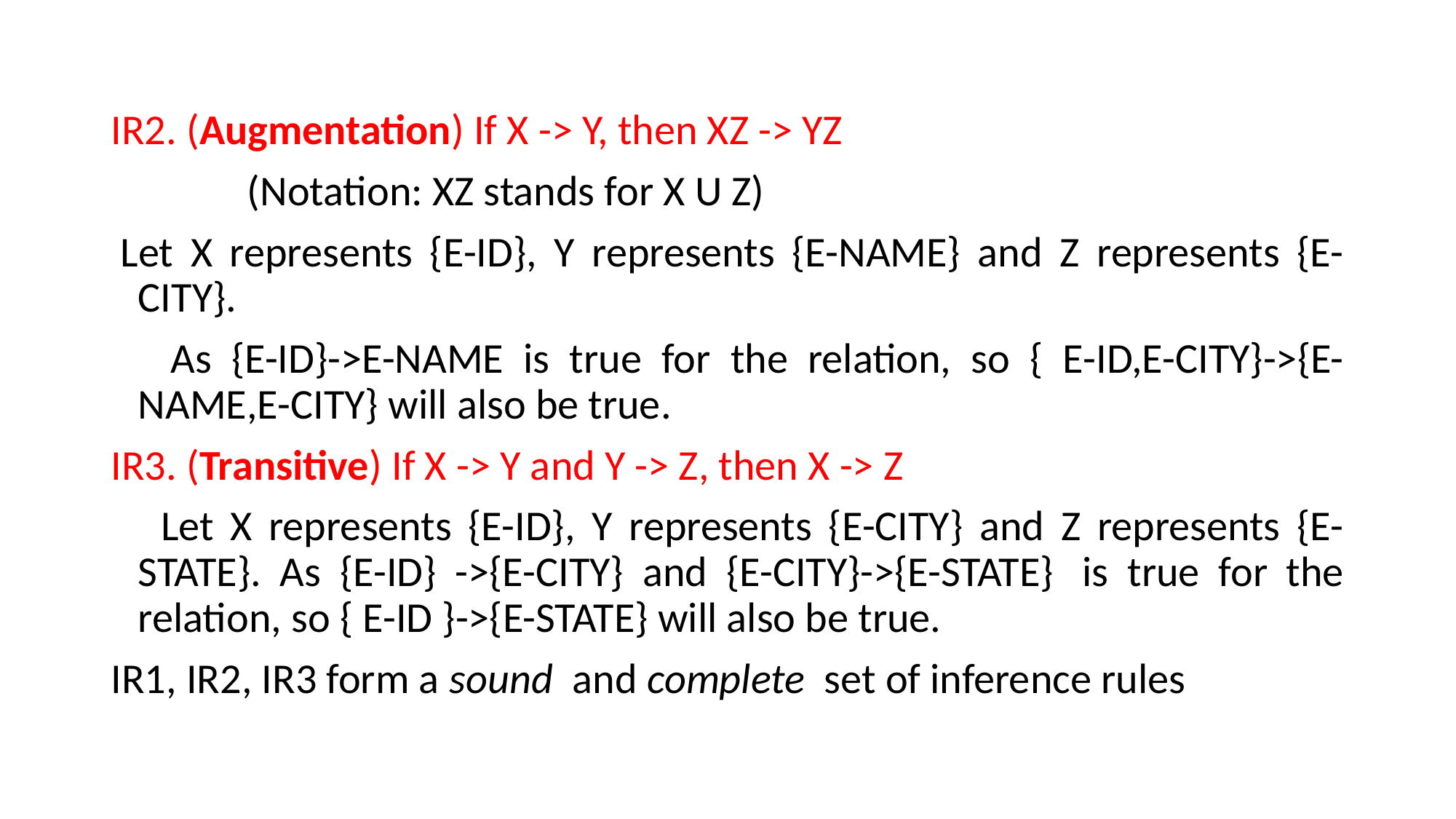

IR2. (Augmentation) If X -> Y, then XZ -> YZ
		(Notation: XZ stands for X U Z)
 Let X represents {E-ID}, Y represents {E-NAME} and Z represents {E-CITY}.
   As {E-ID}->E-NAME is true for the relation, so { E-ID,E-CITY}->{E-NAME,E-CITY} will also be true.
IR3. (Transitive) If X -> Y and Y -> Z, then X -> Z
   Let X represents {E-ID}, Y represents {E-CITY} and Z represents {E-STATE}. As {E-ID} ->{E-CITY} and {E-CITY}->{E-STATE}  is true for the relation, so { E-ID }->{E-STATE} will also be true.
IR1, IR2, IR3 form a sound  and complete  set of inference rules